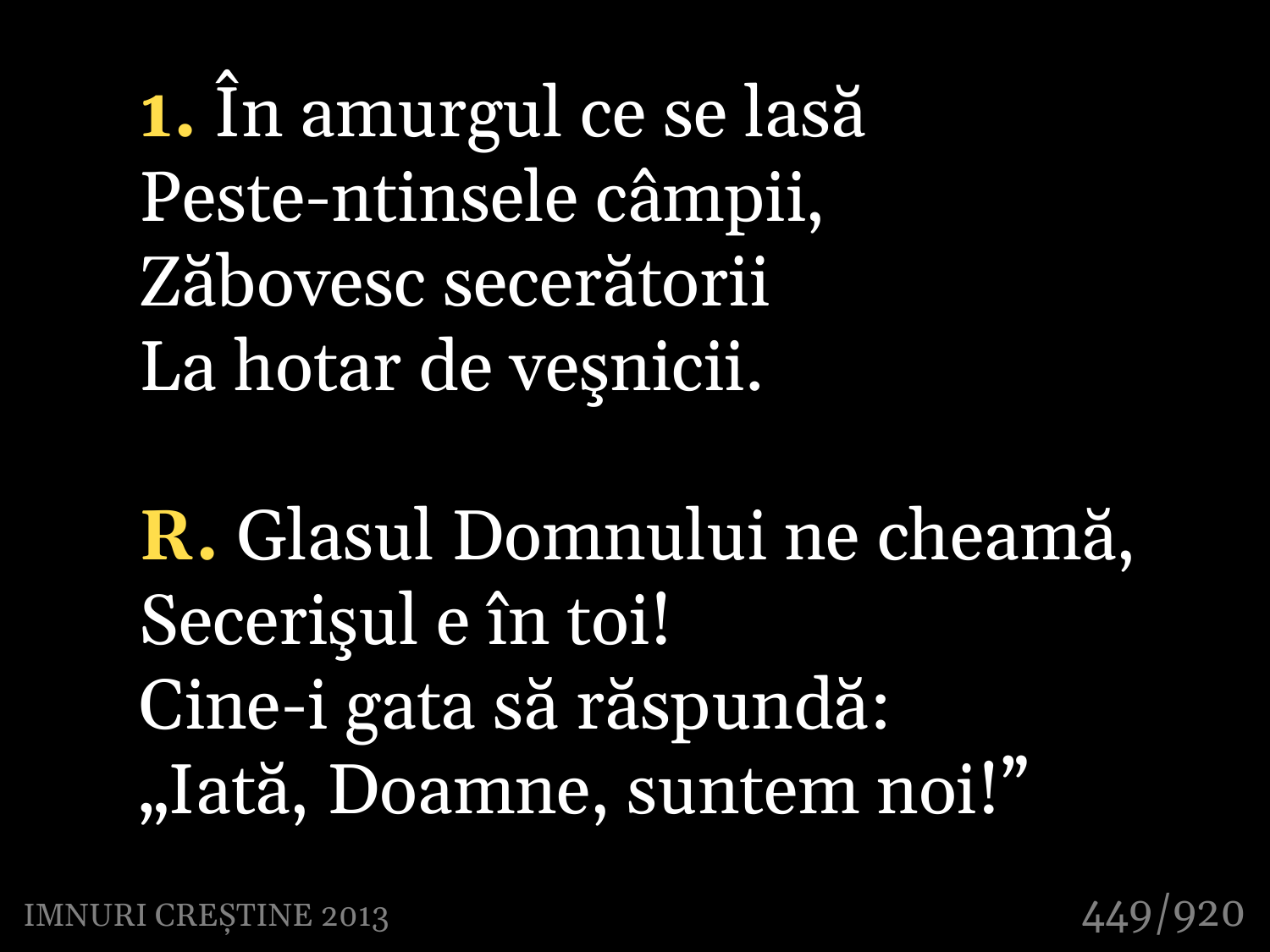

1. În amurgul ce se lasă
Peste-ntinsele câmpii,
Zăbovesc secerătorii
La hotar de veşnicii.

R. Glasul Domnului ne cheamă,
Secerişul e în toi!
Cine-i gata să răspundă:
„Iată, Doamne, suntem noi!”
449/920
IMNURI CREȘTINE 2013